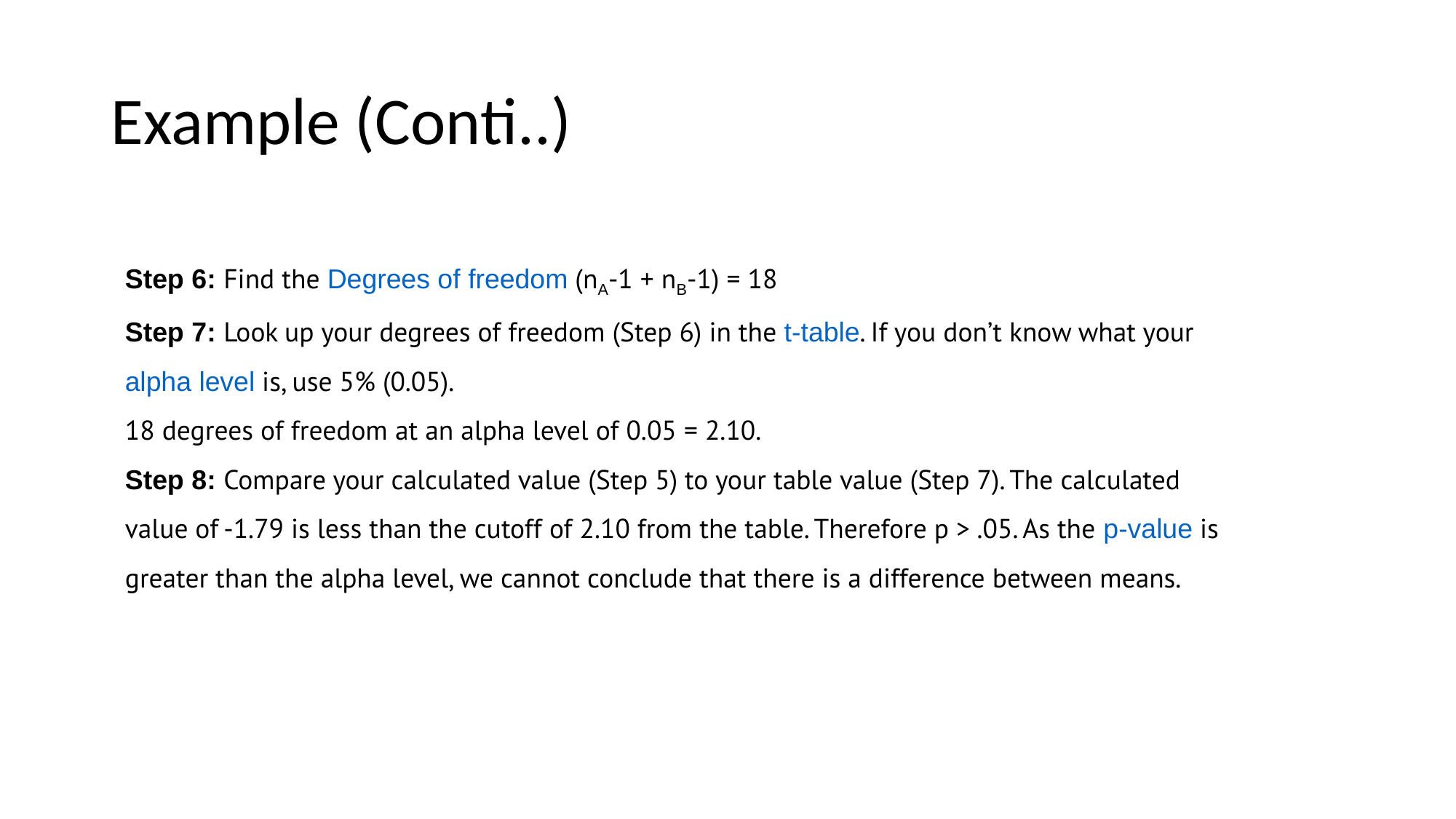

# Example (Conti..)
Step 6: Find the Degrees of freedom (nA-1 + nB-1) = 18
Step 7: Look up your degrees of freedom (Step 6) in the t-table. If you don’t know what your alpha level is, use 5% (0.05).
18 degrees of freedom at an alpha level of 0.05 = 2.10.
Step 8: Compare your calculated value (Step 5) to your table value (Step 7). The calculated value of -1.79 is less than the cutoff of 2.10 from the table. Therefore p > .05. As the p-value is greater than the alpha level, we cannot conclude that there is a difference between means.